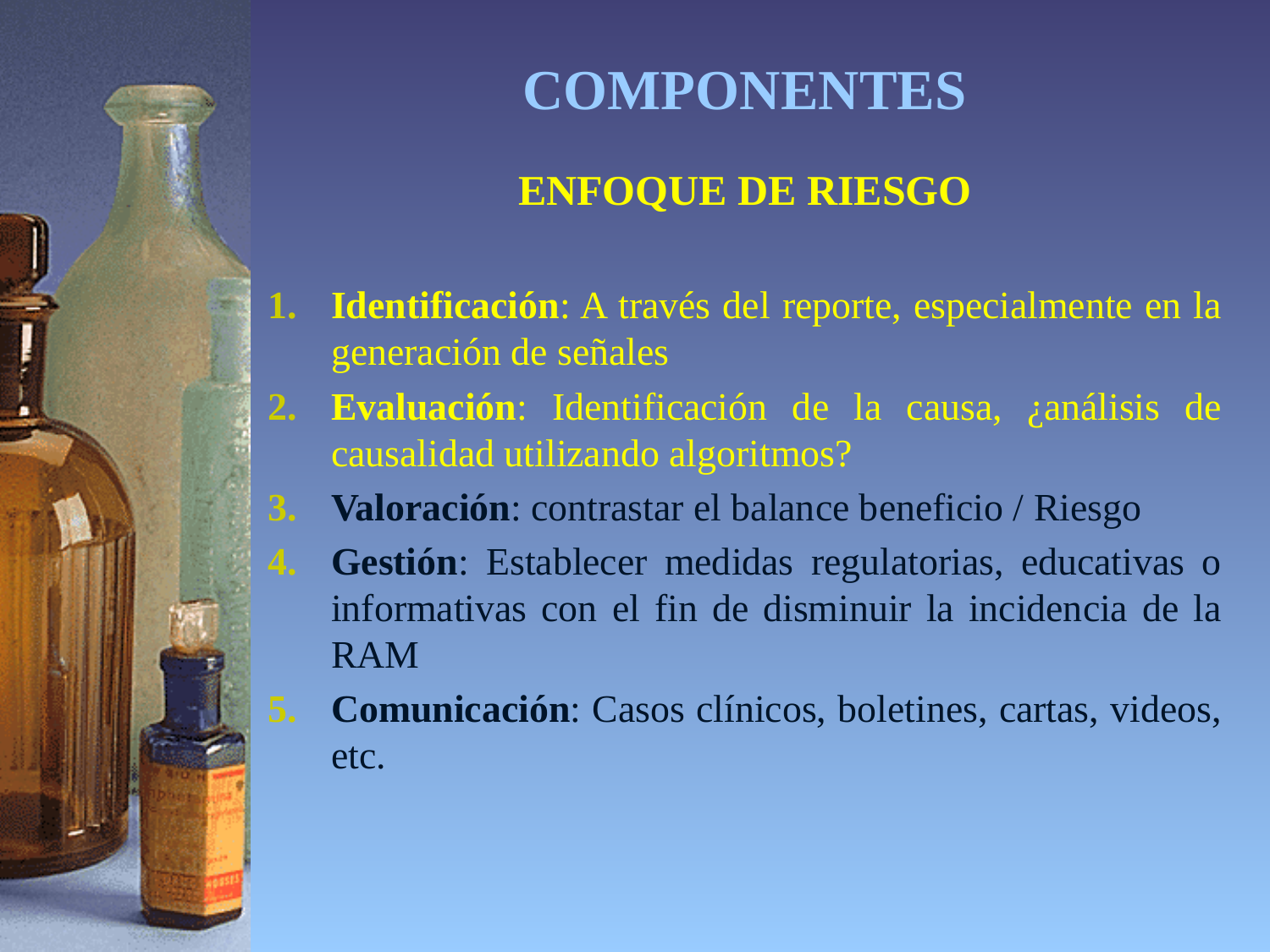

COMPONENTES
ENFOQUE DE RIESGO

Identificación: A través del reporte, especialmente en la generación de señales
Evaluación: Identificación de la causa, ¿análisis de causalidad utilizando algoritmos?
Valoración: contrastar el balance beneficio / Riesgo
Gestión: Establecer medidas regulatorias, educativas o informativas con el fin de disminuir la incidencia de la RAM
Comunicación: Casos clínicos, boletines, cartas, videos, etc.